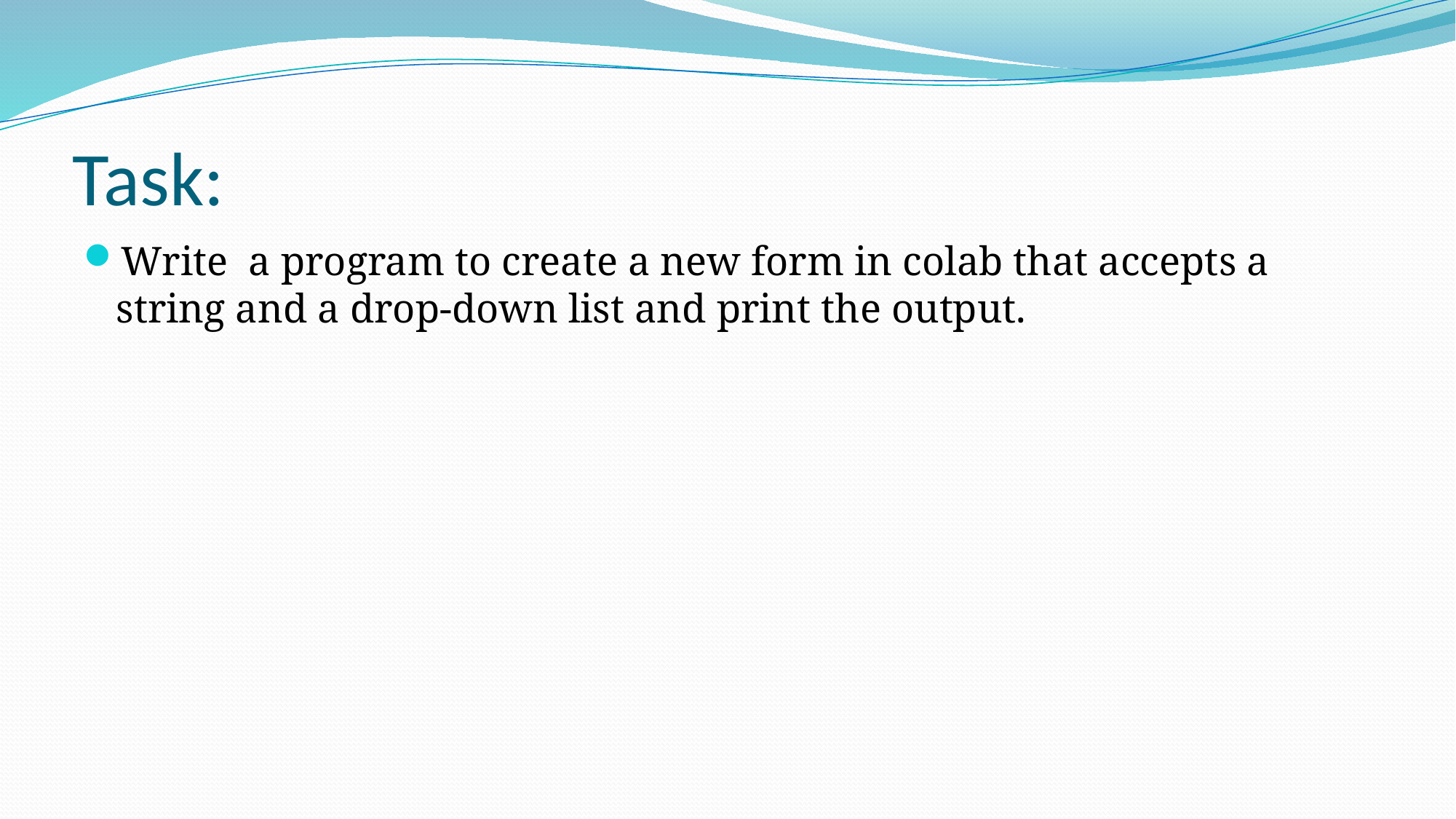

# Task:
Write  a program to create a new form in colab that accepts a string and a drop-down list and print the output.